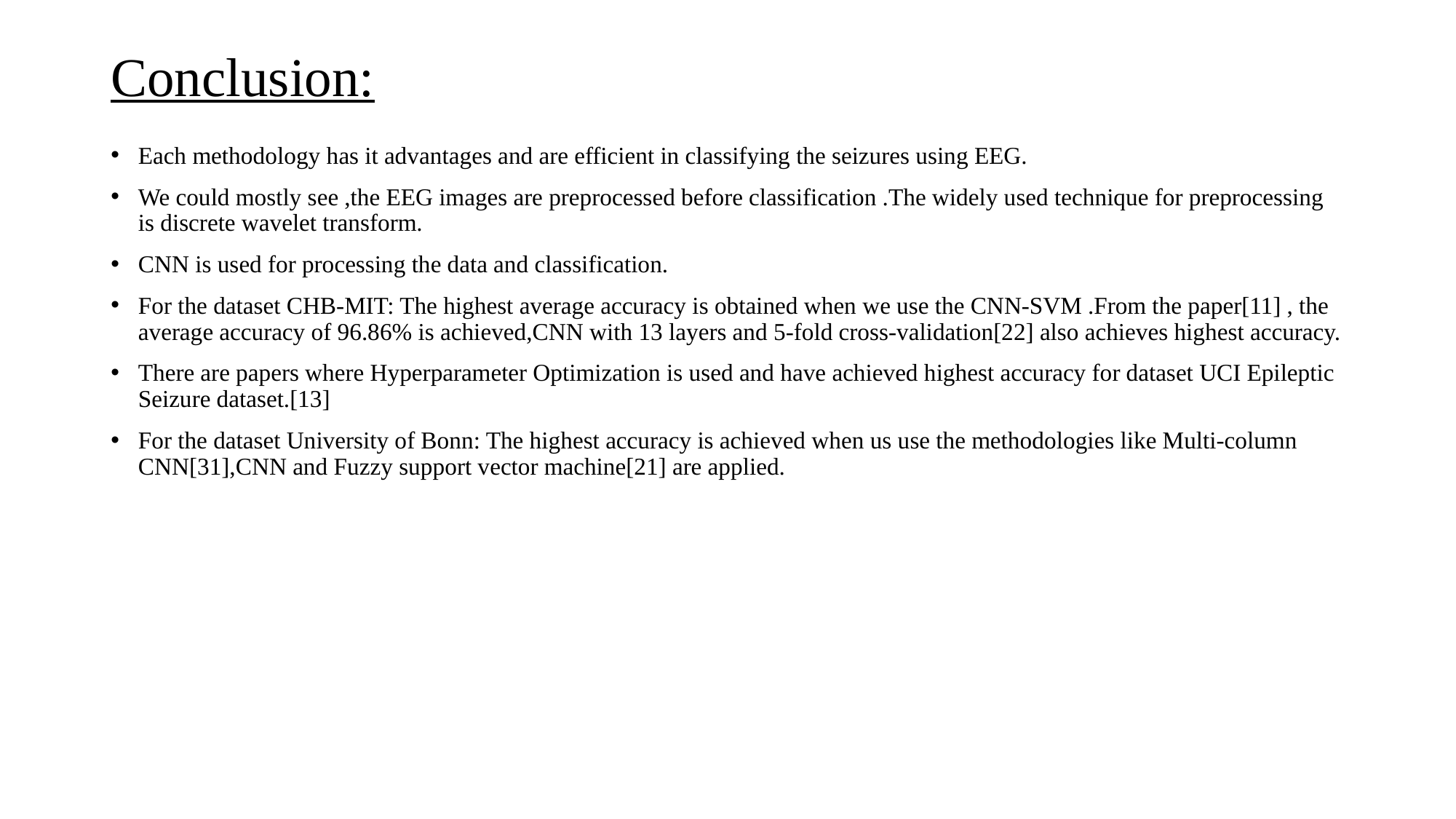

# Conclusion:
Each methodology has it advantages and are efficient in classifying the seizures using EEG.
We could mostly see ,the EEG images are preprocessed before classification .The widely used technique for preprocessing is discrete wavelet transform.
CNN is used for processing the data and classification.
For the dataset CHB-MIT: The highest average accuracy is obtained when we use the CNN-SVM .From the paper[11] , the average accuracy of 96.86% is achieved,CNN with 13 layers and 5-fold cross-validation[22] also achieves highest accuracy.
There are papers where Hyperparameter Optimization is used and have achieved highest accuracy for dataset UCI Epileptic Seizure dataset.[13]
For the dataset University of Bonn: The highest accuracy is achieved when us use the methodologies like Multi-column CNN[31],CNN and Fuzzy support vector machine[21] are applied.